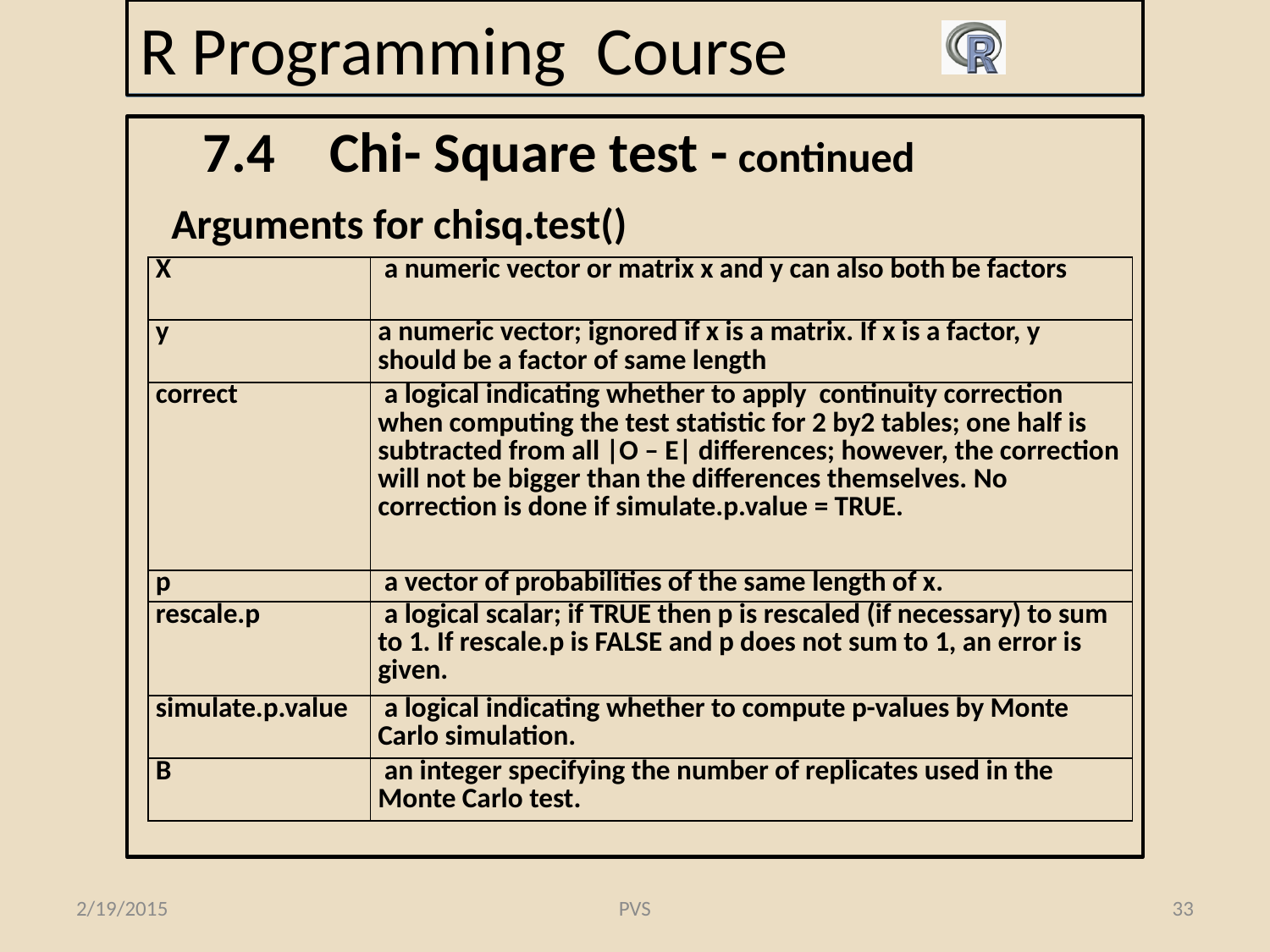

# R Programming  Course
7.4	Chi- Square test - continued

Arguments for chisq.test()
| X | a numeric vector or matrix x and y can also both be factors |
| --- | --- |
| y | a numeric vector; ignored if x is a matrix. If x is a factor, y should be a factor of same length |
| correct | a logical indicating whether to apply continuity correction when computing the test statistic for 2 by2 tables; one half is subtracted from all |O – E| differences; however, the correction will not be bigger than the differences themselves. No correction is done if simulate.p.value = TRUE. |
| p | a vector of probabilities of the same length of x. |
| rescale.p | a logical scalar; if TRUE then p is rescaled (if necessary) to sum to 1. If rescale.p is FALSE and p does not sum to 1, an error is given. |
| simulate.p.value | a logical indicating whether to compute p-values by Monte Carlo simulation. |
| B | an integer specifying the number of replicates used in the Monte Carlo test. |
2/19/2015
PVS
33